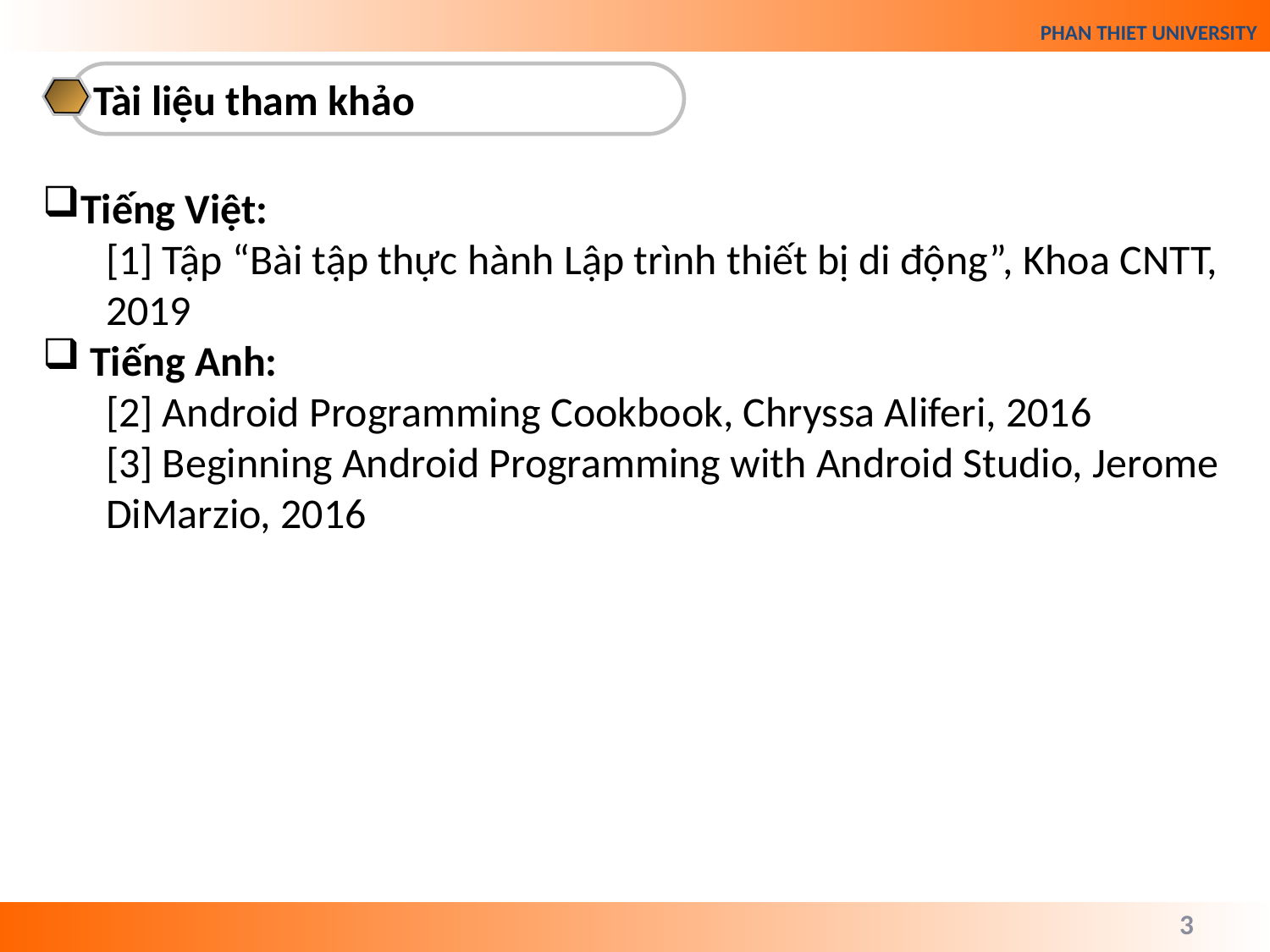

Tài liệu tham khảo

Tiếng Việt:
[1] Tập “Bài tập thực hành Lập trình thiết bị di động”, Khoa CNTT, 2019
Tiếng Anh:
[2] Android Programming Cookbook, Chryssa Aliferi, 2016
[3] Beginning Android Programming with Android Studio, Jerome DiMarzio, 2016
3